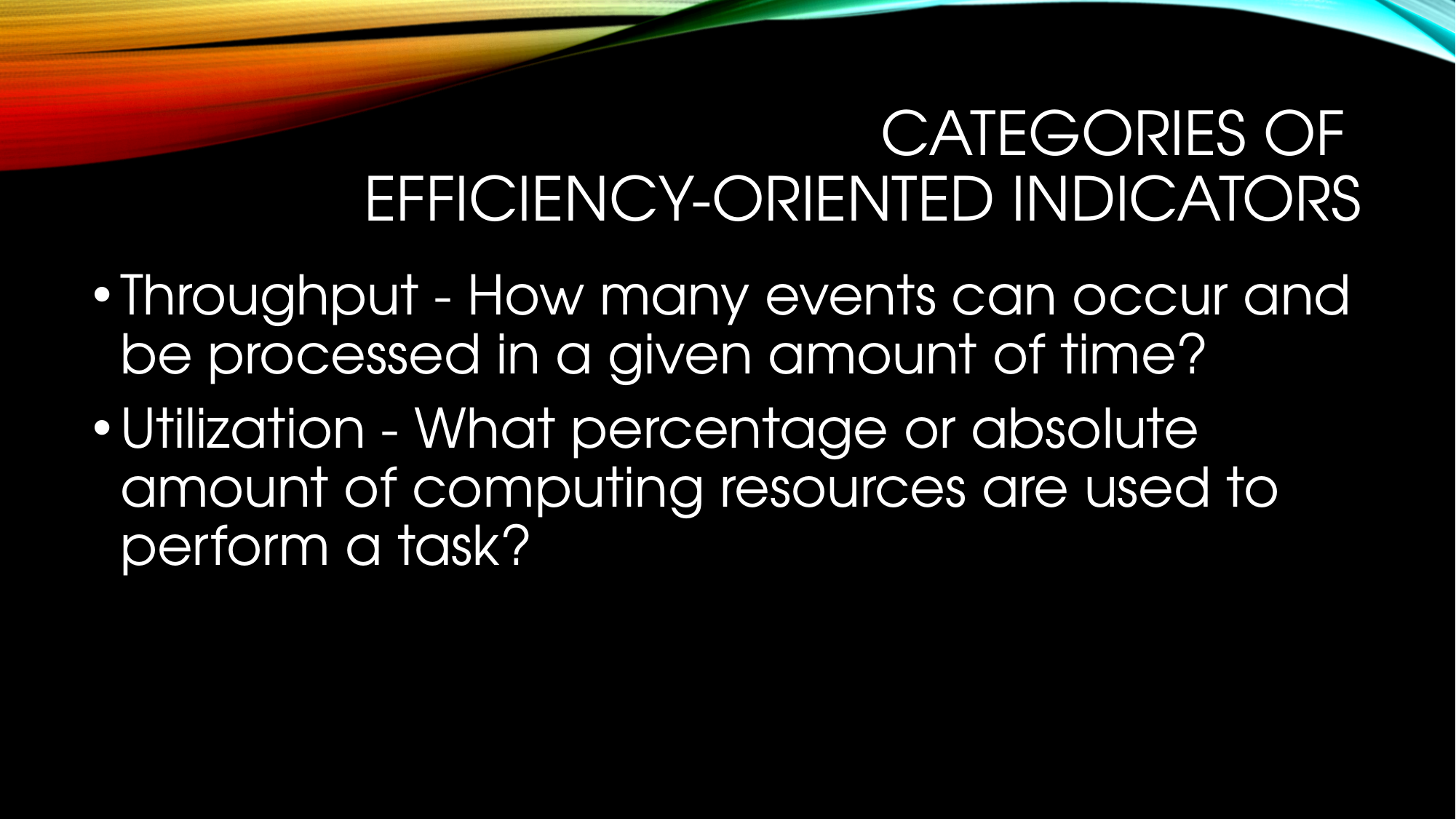

# Categories of Efficiency-oriented indicators
Throughput - How many events can occur and be processed in a given amount of time?
Utilization - What percentage or absolute amount of computing resources are used to perform a task?